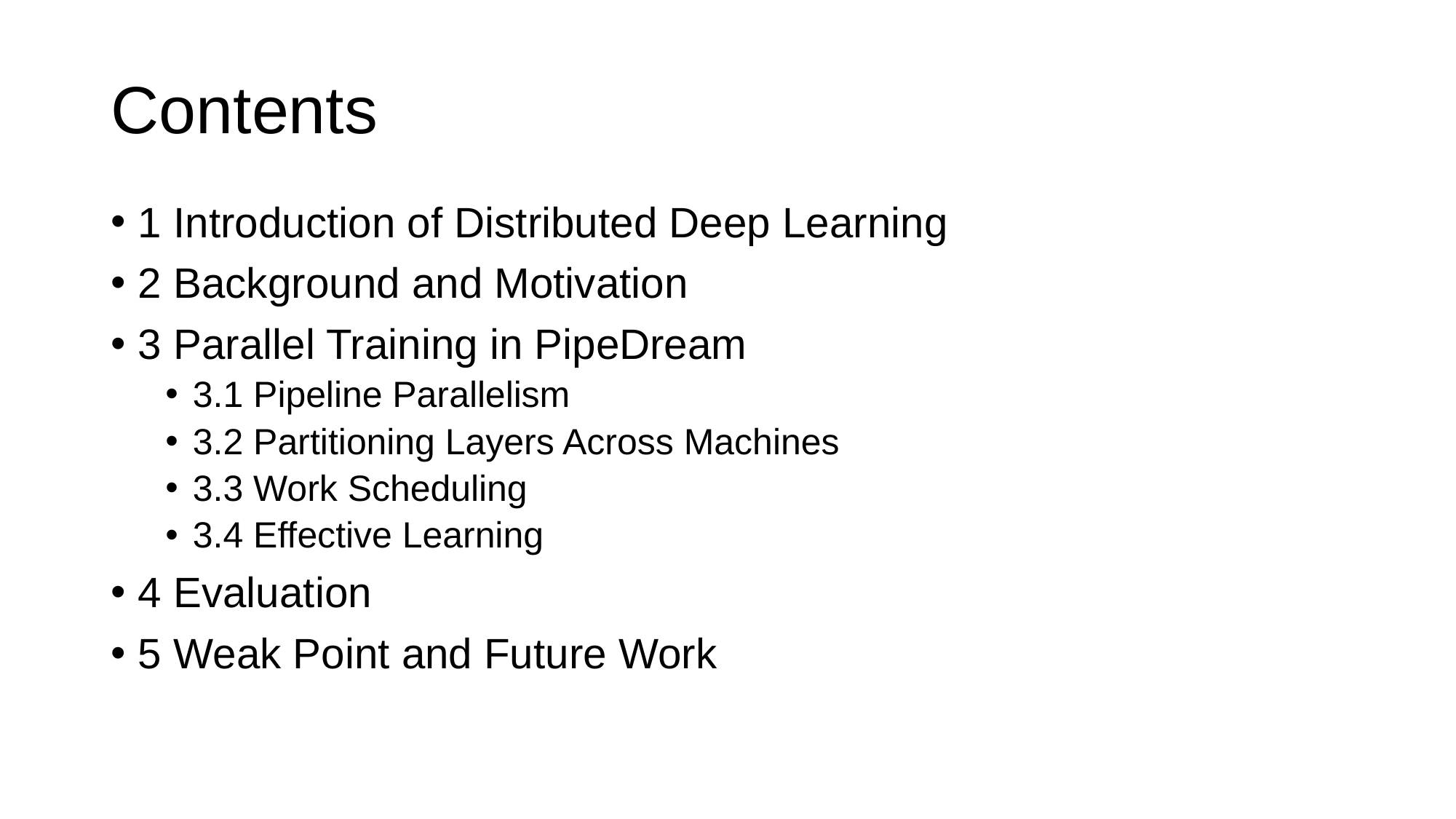

# Contents
1 Introduction of Distributed Deep Learning
2 Background and Motivation
3 Parallel Training in PipeDream
3.1 Pipeline Parallelism
3.2 Partitioning Layers Across Machines
3.3 Work Scheduling
3.4 Effective Learning
4 Evaluation
5 Weak Point and Future Work